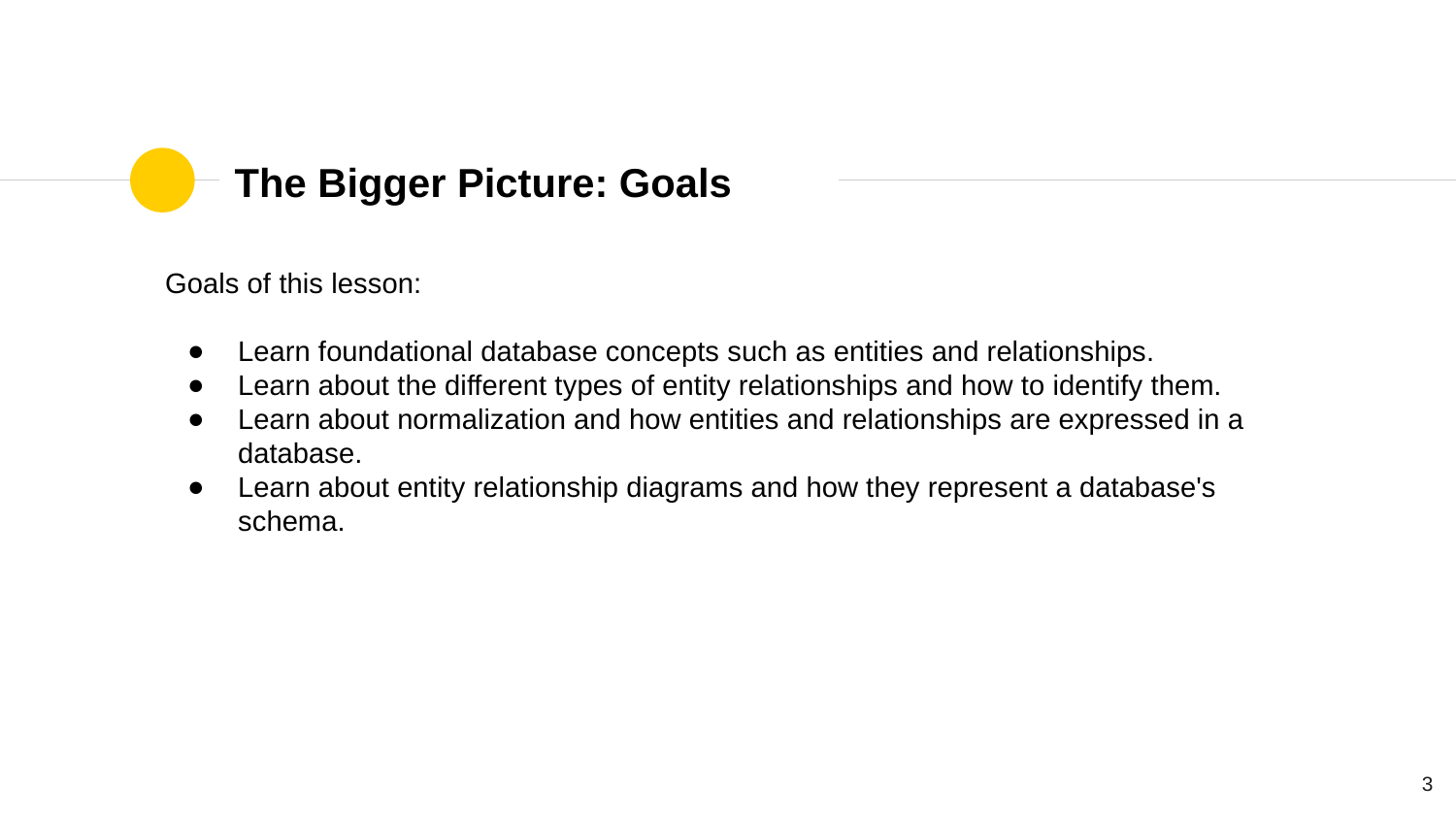

# The Bigger Picture: Goals
Goals of this lesson:

Learn foundational database concepts such as entities and relationships.
Learn about the different types of entity relationships and how to identify them.
Learn about normalization and how entities and relationships are expressed in a database.
Learn about entity relationship diagrams and how they represent a database's schema.

3